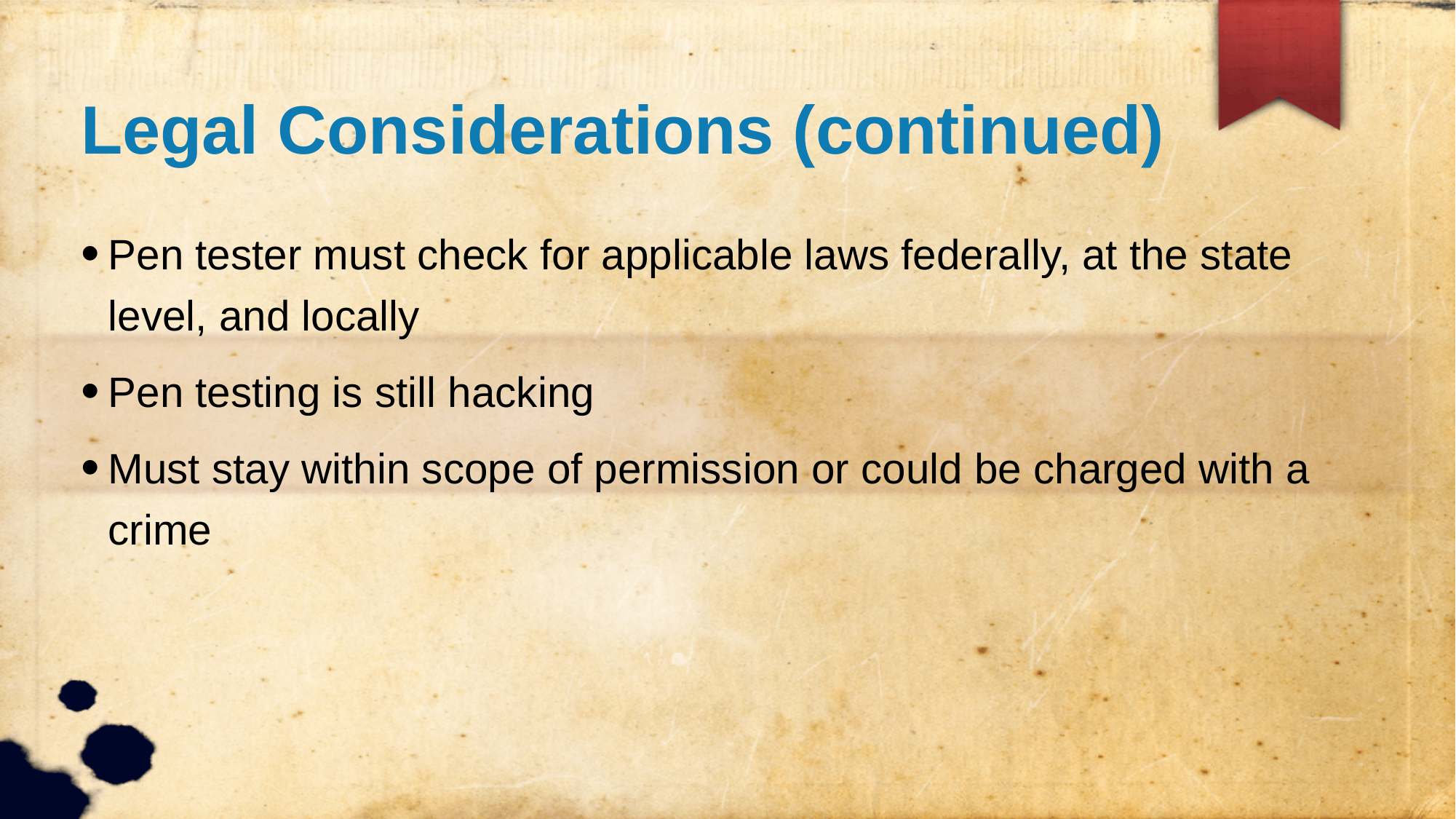

Legal Considerations (continued)
Pen tester must check for applicable laws federally, at the state level, and locally
Pen testing is still hacking
Must stay within scope of permission or could be charged with a crime